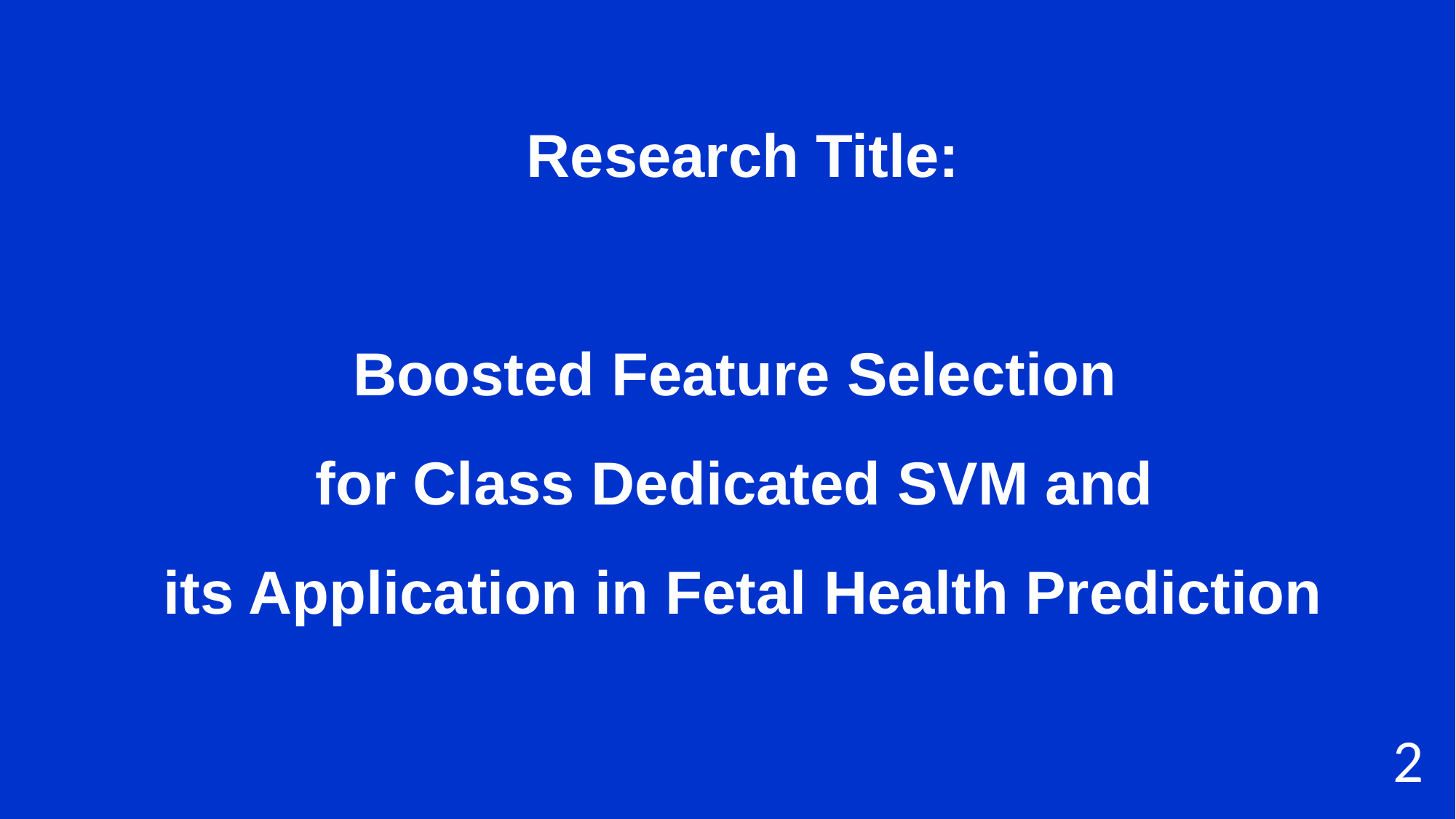

Research Title:

Boosted Feature Selection
for Class Dedicated SVM and
its Application in Fetal Health Prediction
2